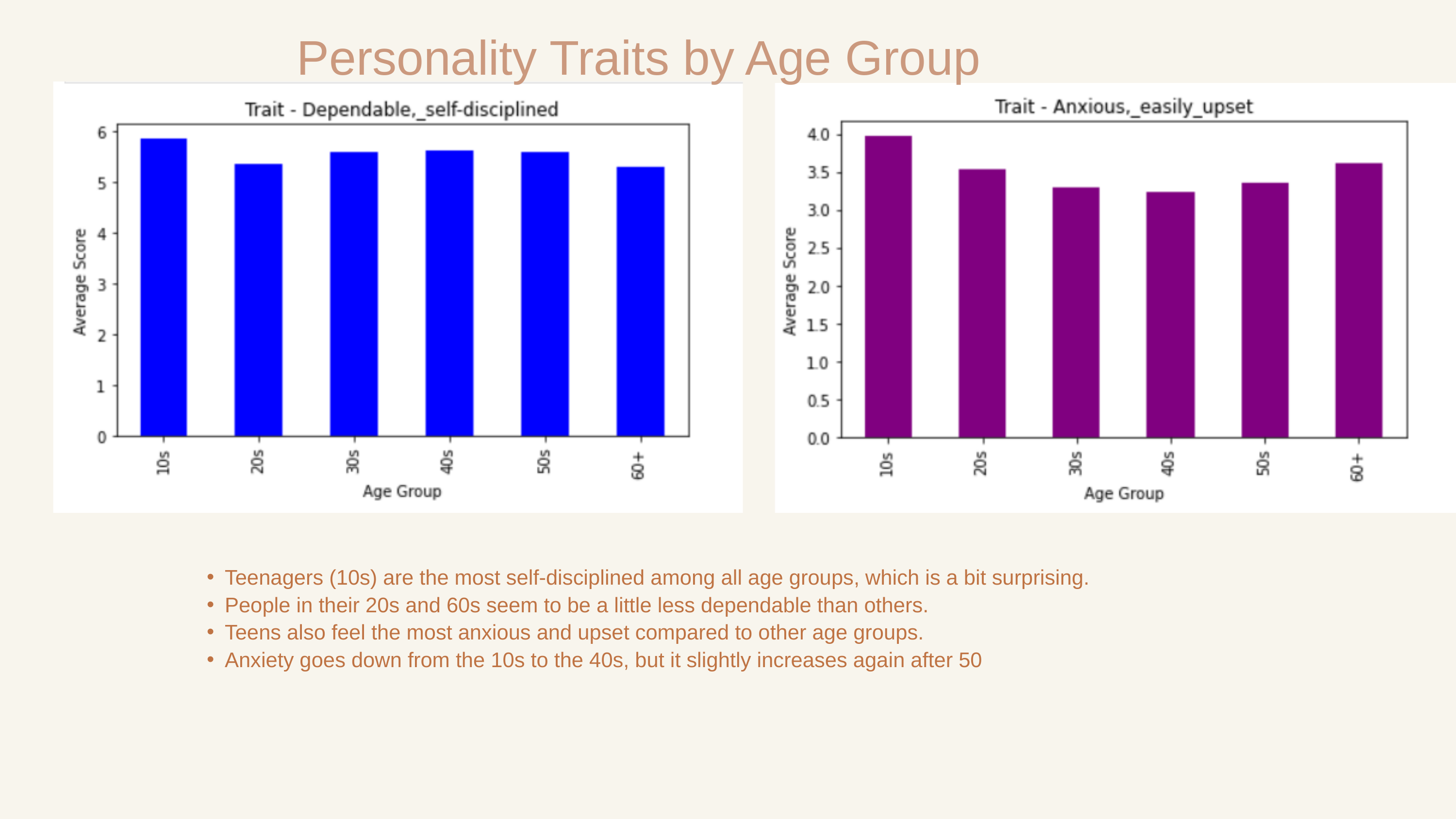

Personality Traits by Age Group

Teenagers (10s) are the most self-disciplined among all age groups, which is a bit surprising.
People in their 20s and 60s seem to be a little less dependable than others.
Teens also feel the most anxious and upset compared to other age groups.
Anxiety goes down from the 10s to the 40s, but it slightly increases again after 50